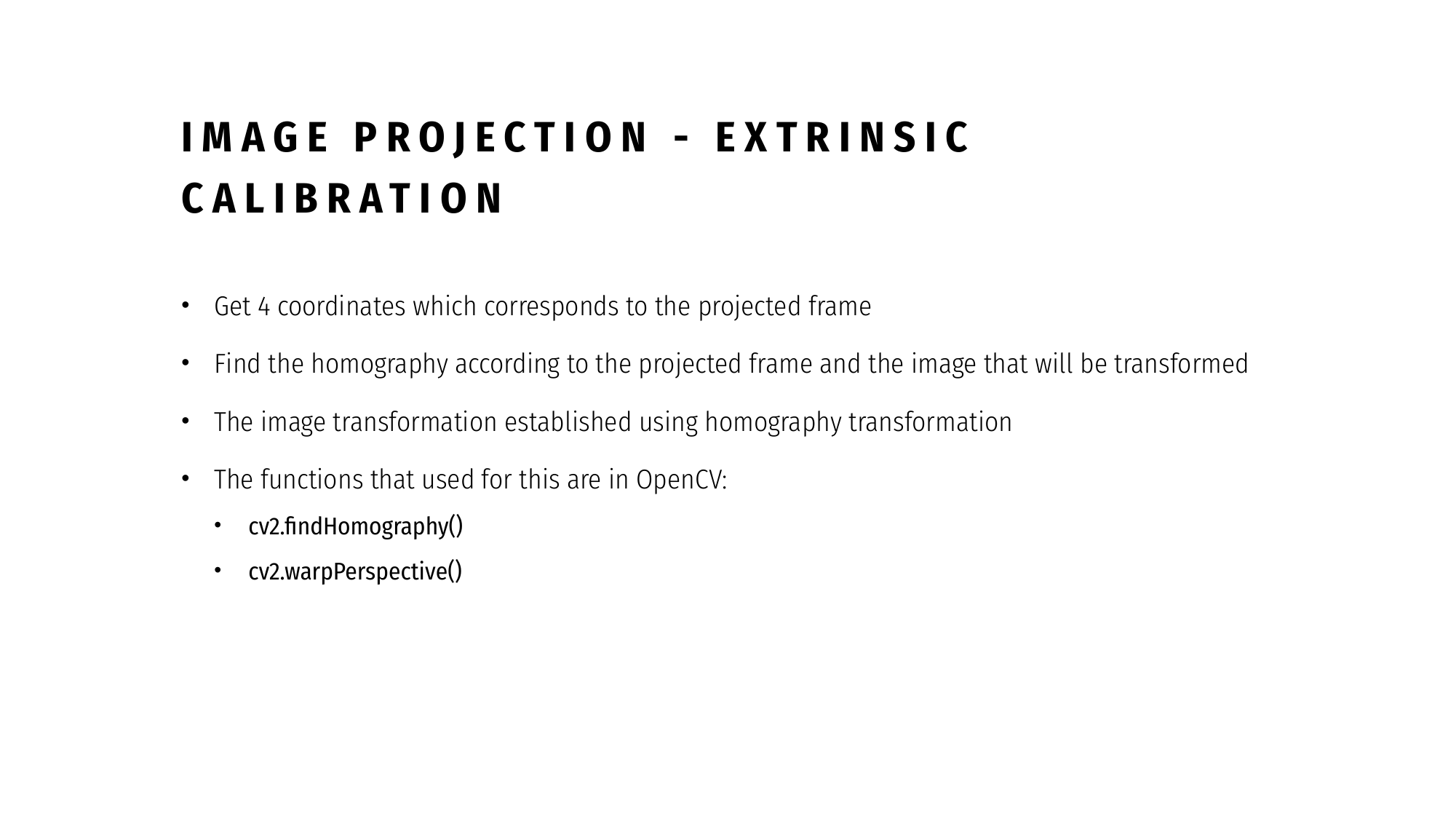

# Image Projection - Extrinsic Calibration
Get 4 coordinates which corresponds to the projected frame
Find the homography according to the projected frame and the image that will be transformed
The image transformation established using homography transformation
The functions that used for this are in OpenCV:
cv2.findHomography()
cv2.warpPerspective()